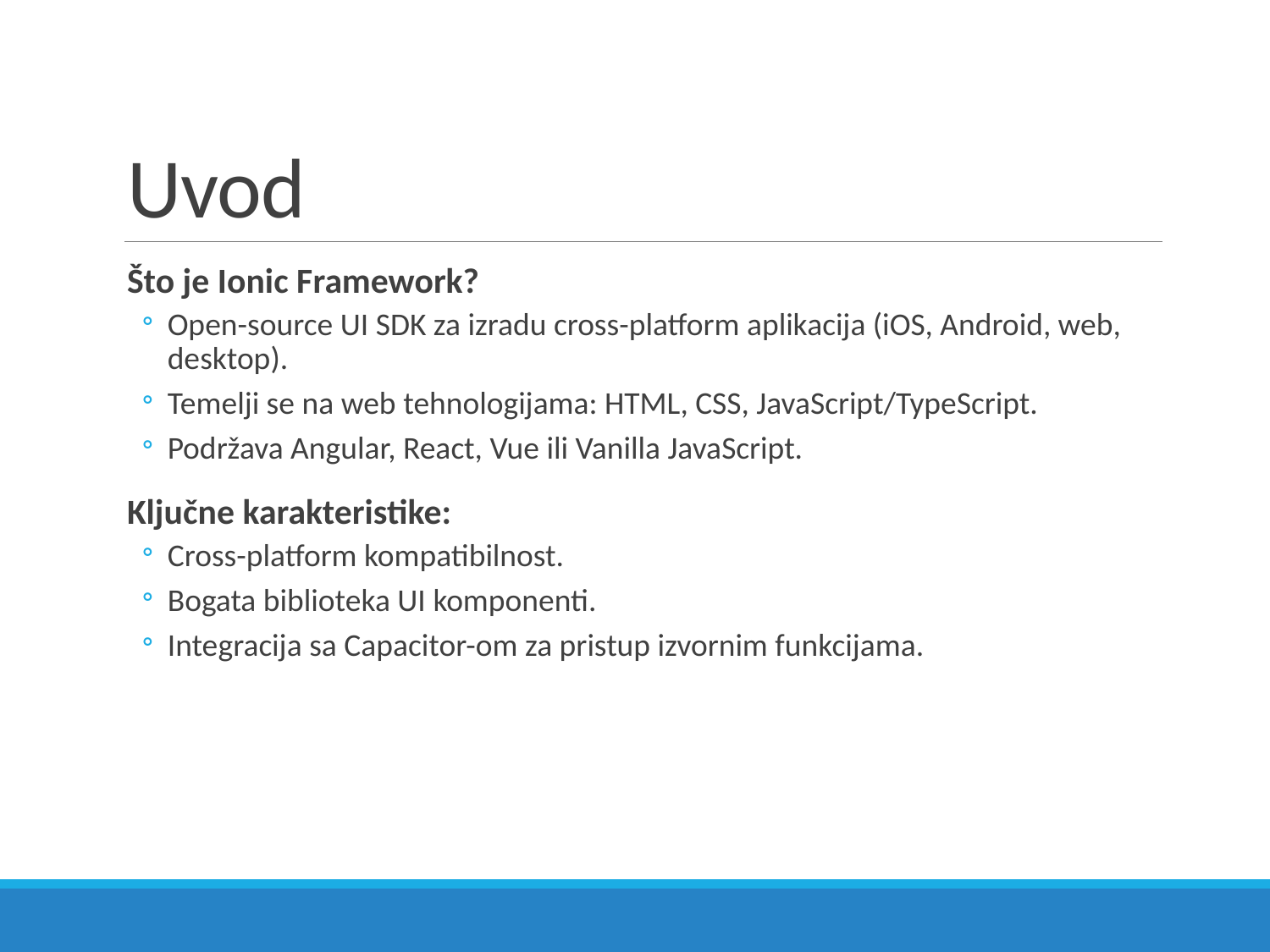

# Uvod
Što je Ionic Framework?
Open-source UI SDK za izradu cross-platform aplikacija (iOS, Android, web, desktop).
Temelji se na web tehnologijama: HTML, CSS, JavaScript/TypeScript.
Podržava Angular, React, Vue ili Vanilla JavaScript.
Ključne karakteristike:
Cross-platform kompatibilnost.
Bogata biblioteka UI komponenti.
Integracija sa Capacitor-om za pristup izvornim funkcijama.